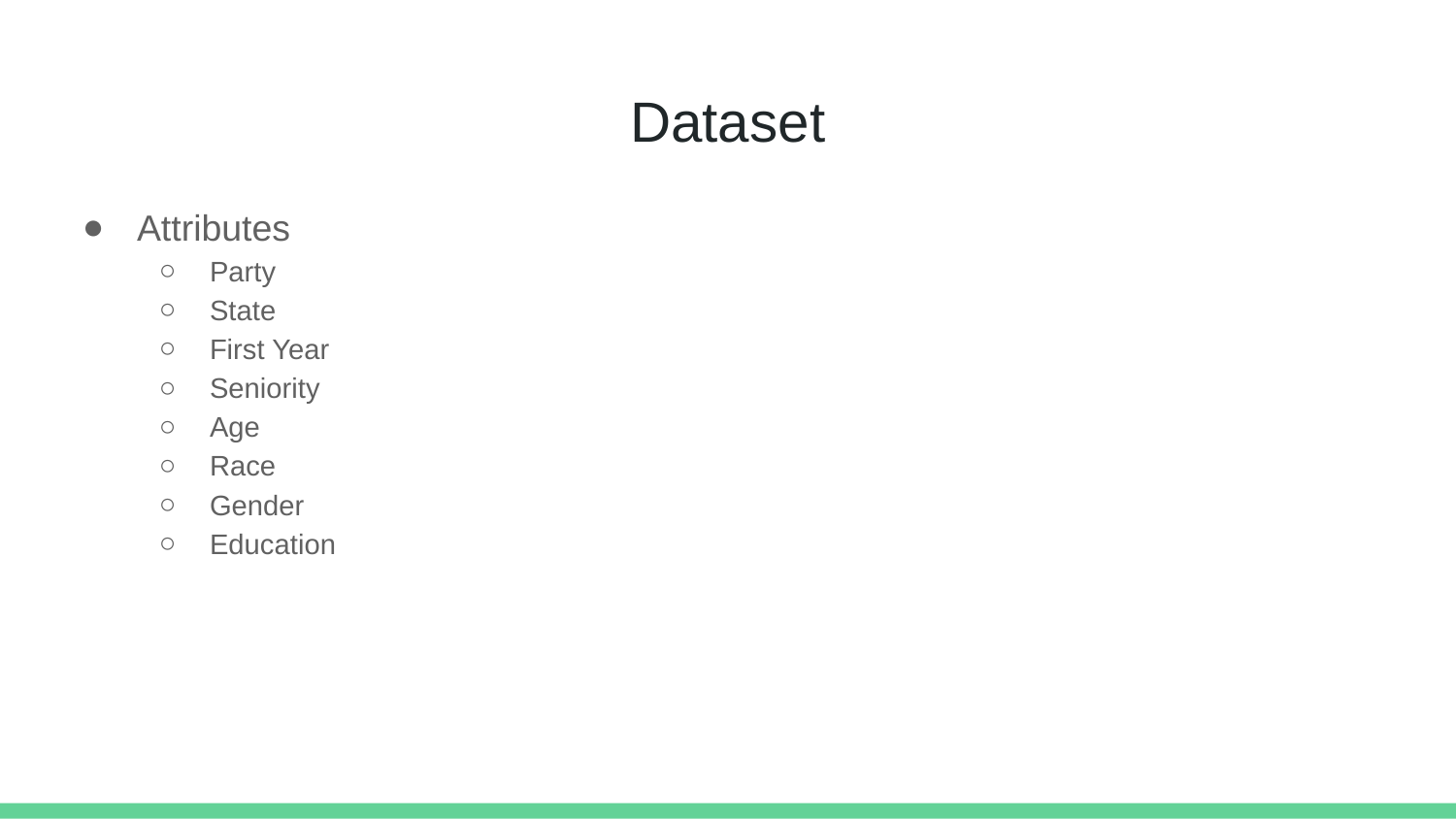

# Dataset
Attributes
Party
State
First Year
Seniority
Age
Race
Gender
Education